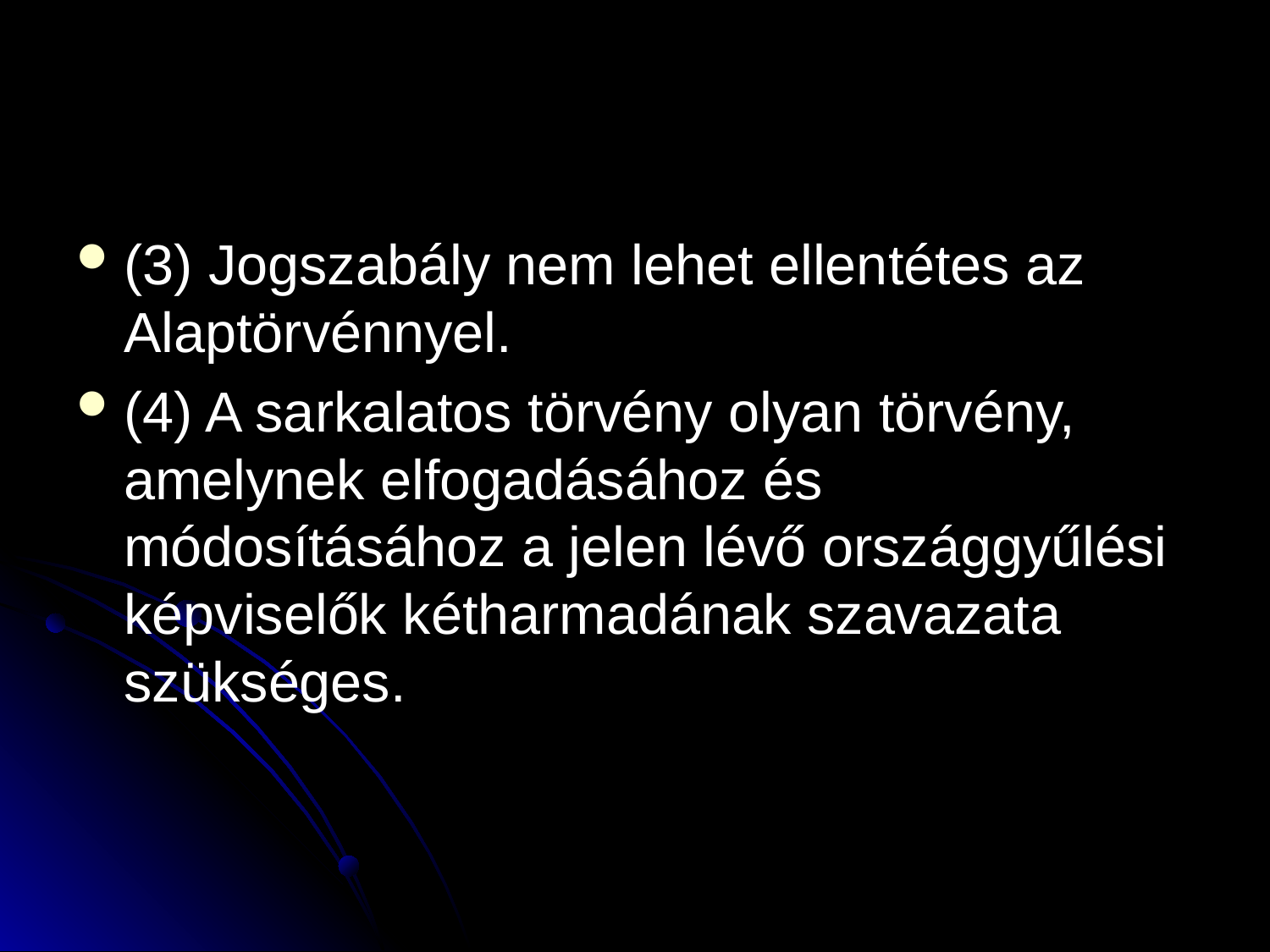

#
(3) Jogszabály nem lehet ellentétes az Alaptörvénnyel.
(4) A sarkalatos törvény olyan törvény, amelynek elfogadásához és módosításához a jelen lévő országgyűlési képviselők kétharmadának szavazata szükséges.